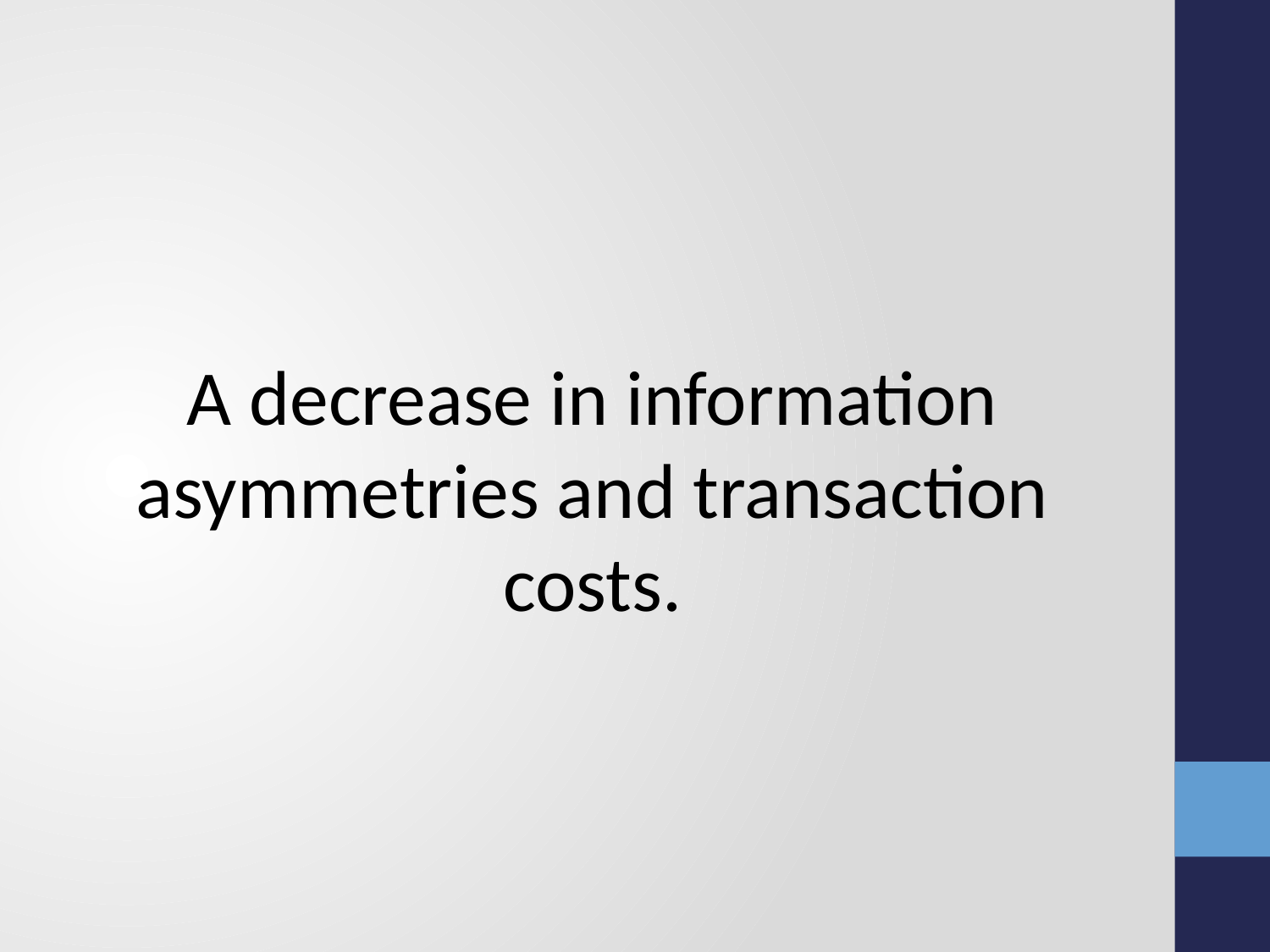

#
A decrease in information asymmetries and transaction costs.